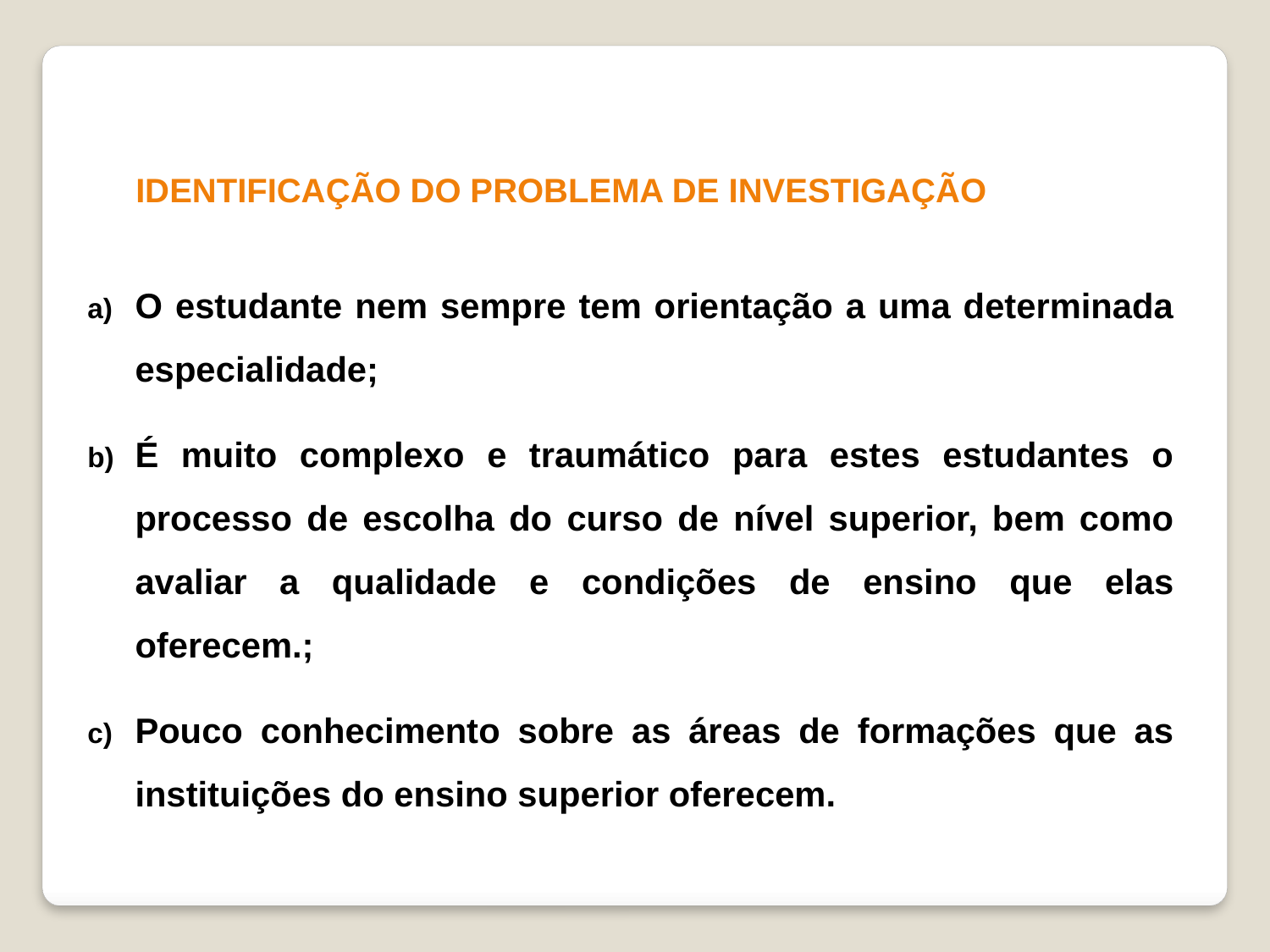

IDENTIFICAÇÃO DO PROBLEMA DE INVESTIGAÇÃO
O estudante nem sempre tem orientação a uma determinada especialidade;
É muito complexo e traumático para estes estudantes o processo de escolha do curso de nível superior, bem como avaliar a qualidade e condições de ensino que elas oferecem.;
Pouco conhecimento sobre as áreas de formações que as instituições do ensino superior oferecem.